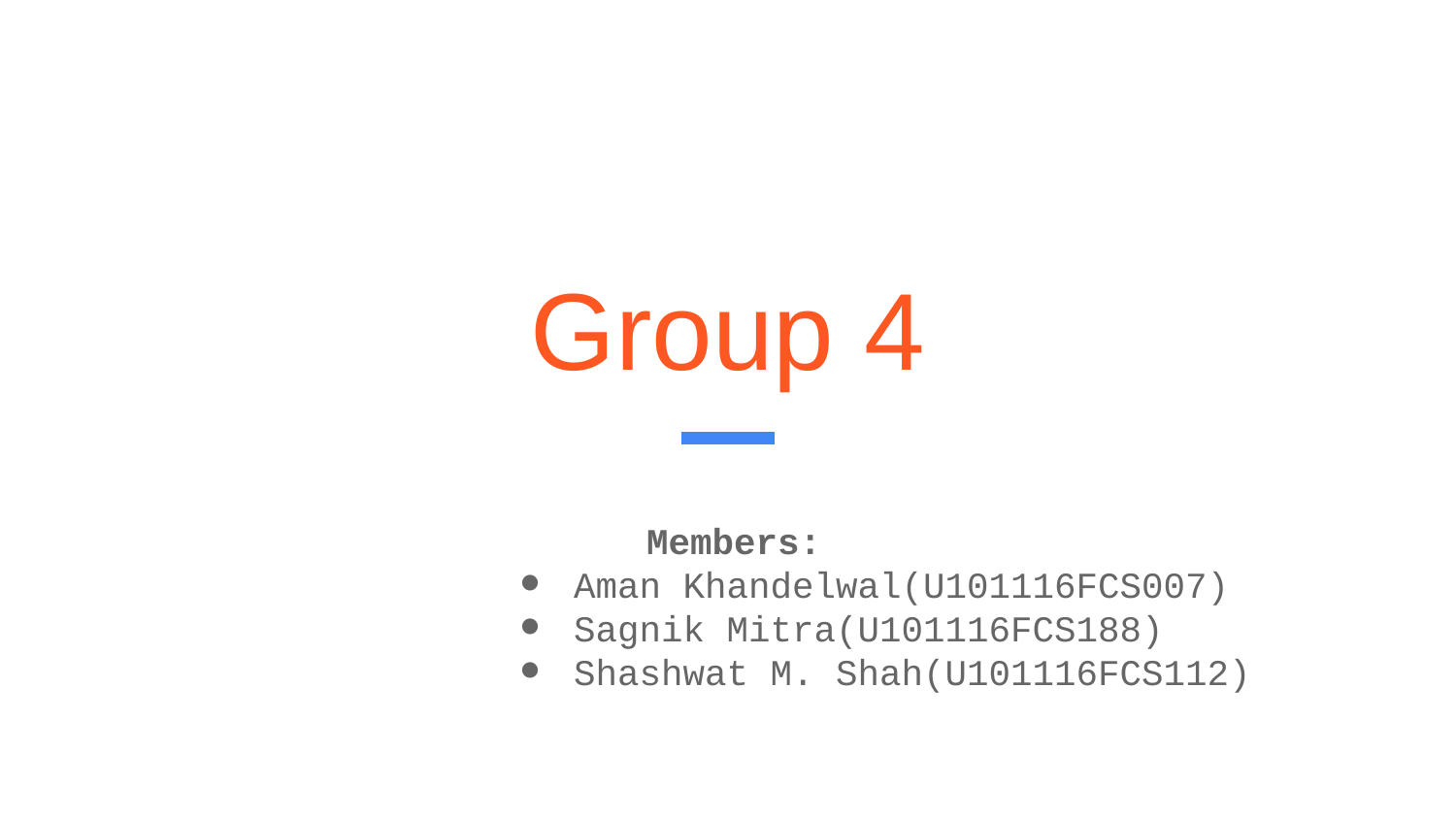

# Group 4
Members:
Aman Khandelwal(U101116FCS007)
Sagnik Mitra(U101116FCS188)
Shashwat M. Shah(U101116FCS112)